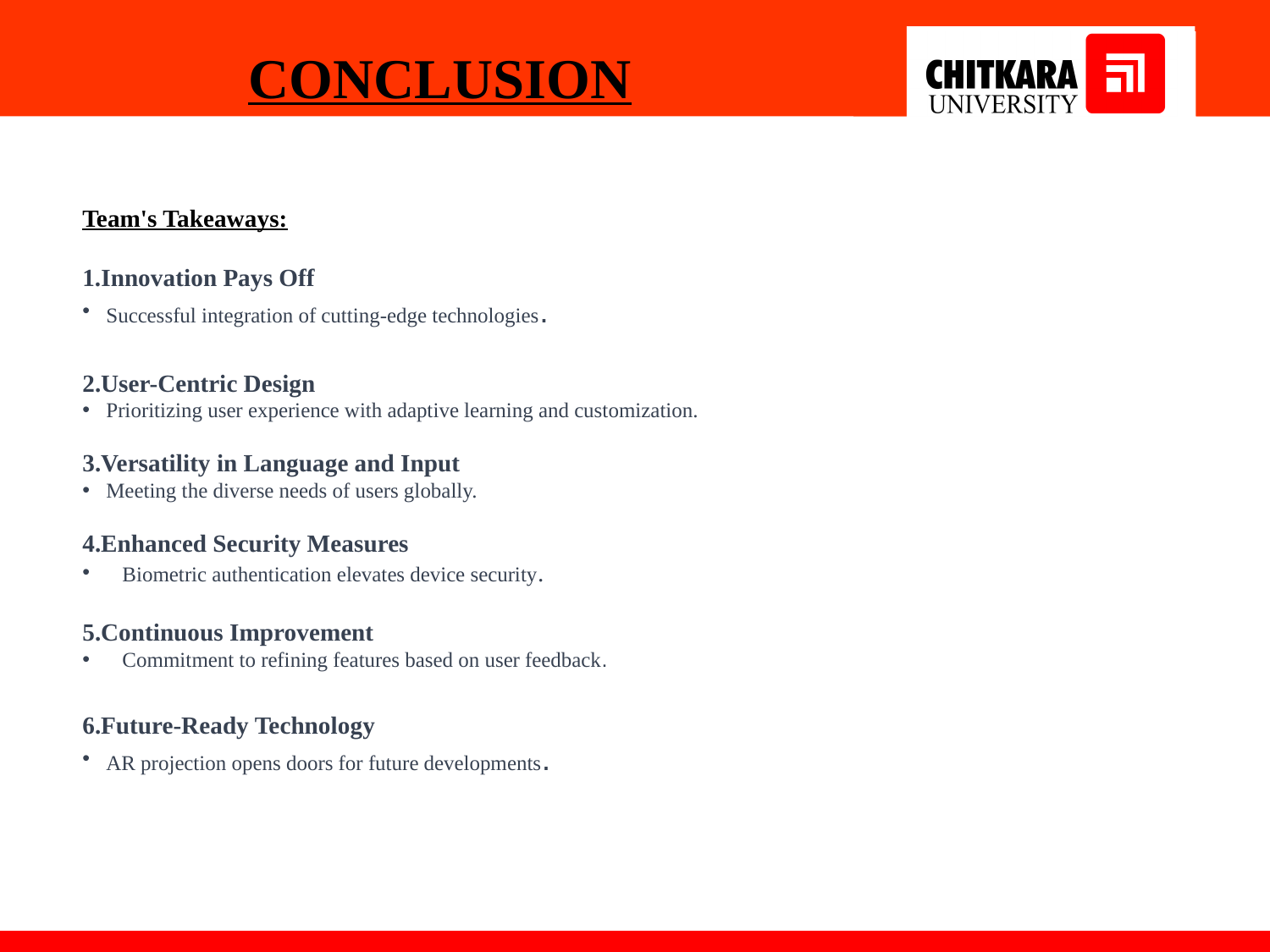

CONCLUSION
Team's Takeaways:

Innovation Pays Off
Successful integration of cutting-edge technologies.

2.User-Centric Design
Prioritizing user experience with adaptive learning and customization.

3.Versatility in Language and Input
Meeting the diverse needs of users globally.

4.Enhanced Security Measures
Biometric authentication elevates device security.

5.Continuous Improvement
Commitment to refining features based on user feedback.

6.Future-Ready Technology
AR projection opens doors for future developments.